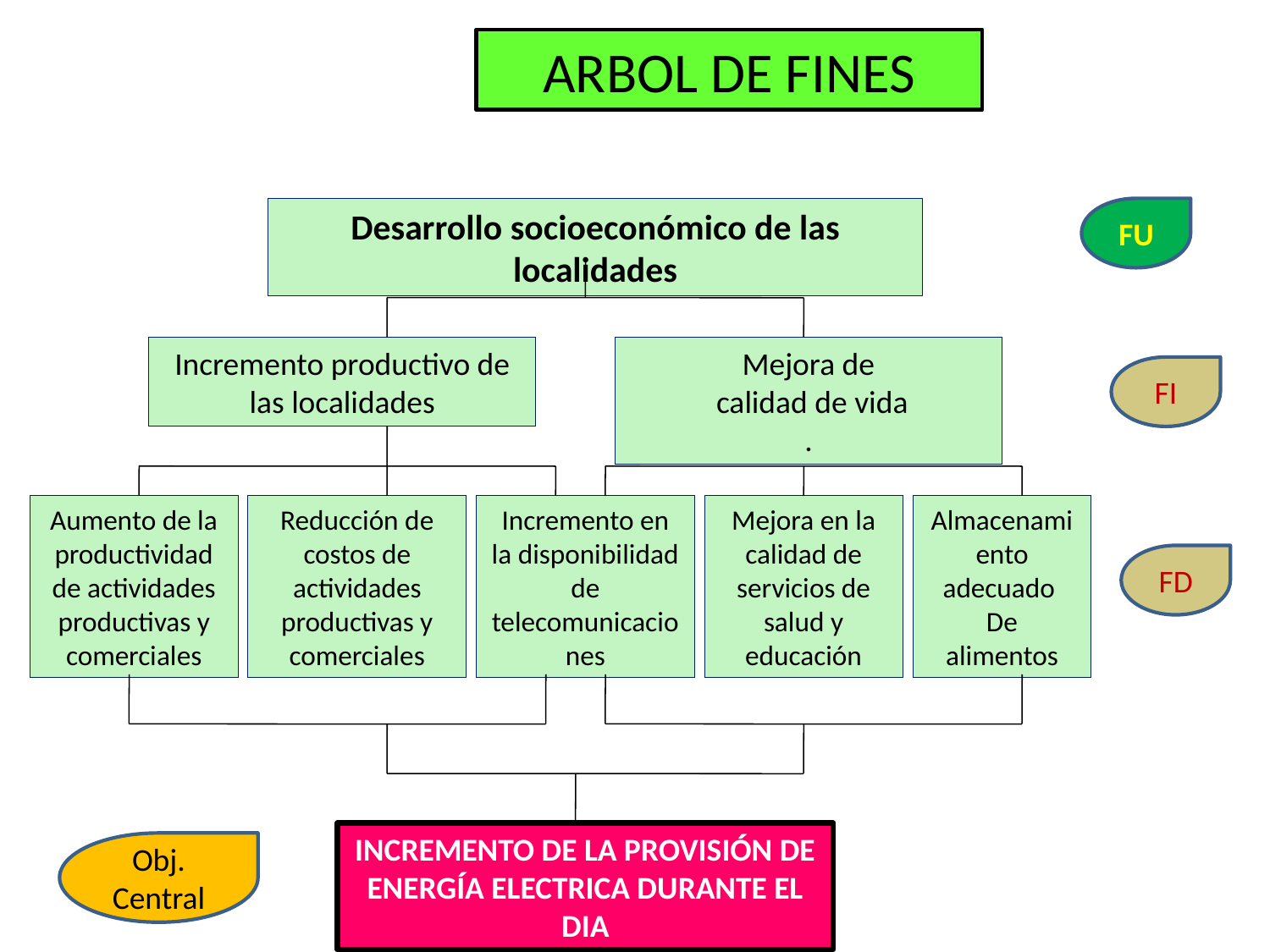

ARBOL DE FINES
Desarrollo socioeconómico de las localidades
FU
Incremento productivo de las localidades
Mejora de
 calidad de vida
.
FI
Aumento de la productividad de actividades productivas y comerciales
Reducción de costos de actividades productivas y comerciales
Incremento en la disponibilidad de telecomunicaciones
Mejora en la calidad de servicios de salud y educación
Almacenamiento adecuado
De
 alimentos
FD
INCREMENTO DE LA PROVISIÓN DE ENERGÍA ELECTRICA DURANTE EL DIA
Obj. Central